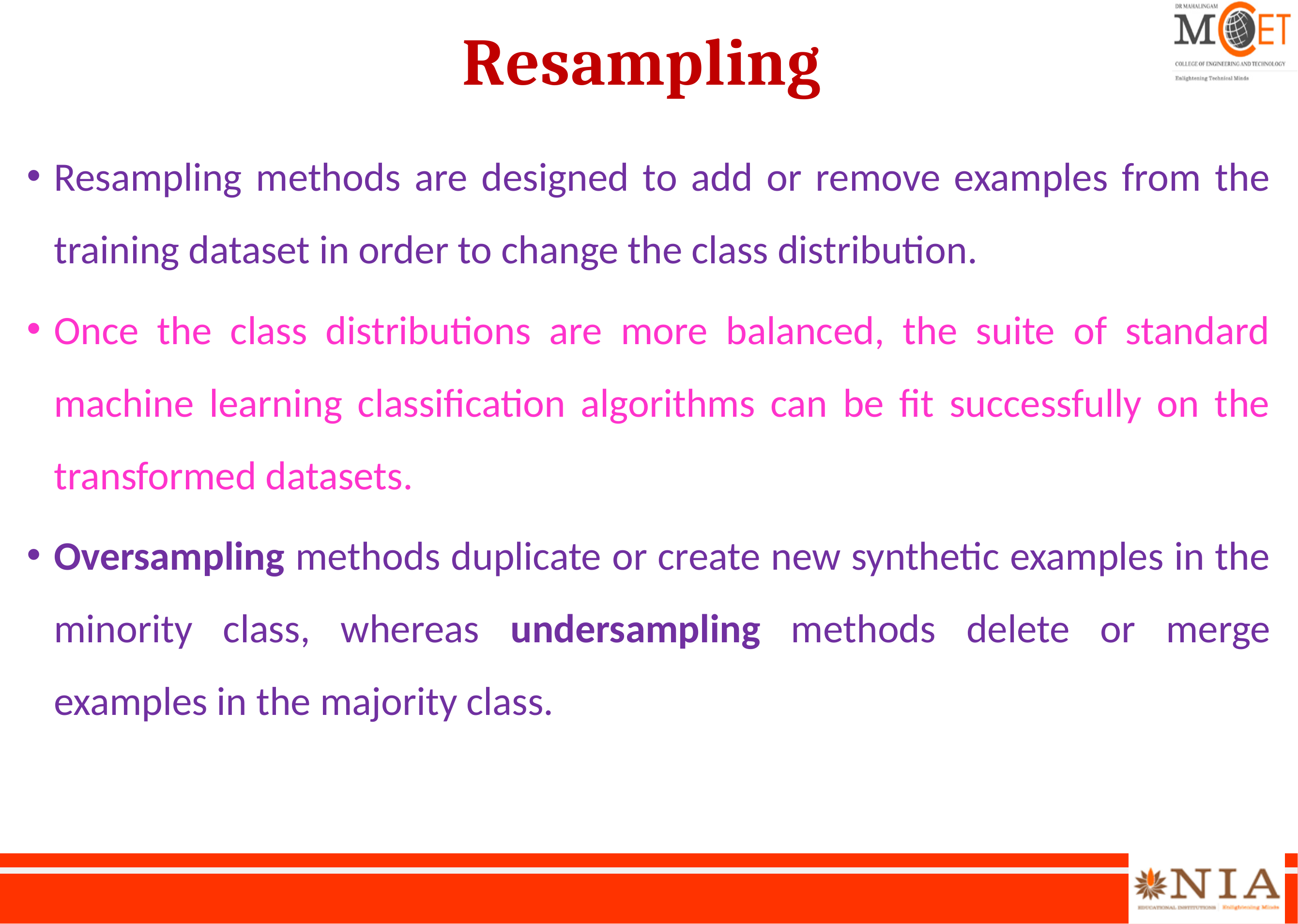

# Resampling
Resampling methods are designed to add or remove examples from the training dataset in order to change the class distribution.
Once the class distributions are more balanced, the suite of standard machine learning classification algorithms can be fit successfully on the transformed datasets.
Oversampling methods duplicate or create new synthetic examples in the minority class, whereas undersampling methods delete or merge examples in the majority class.